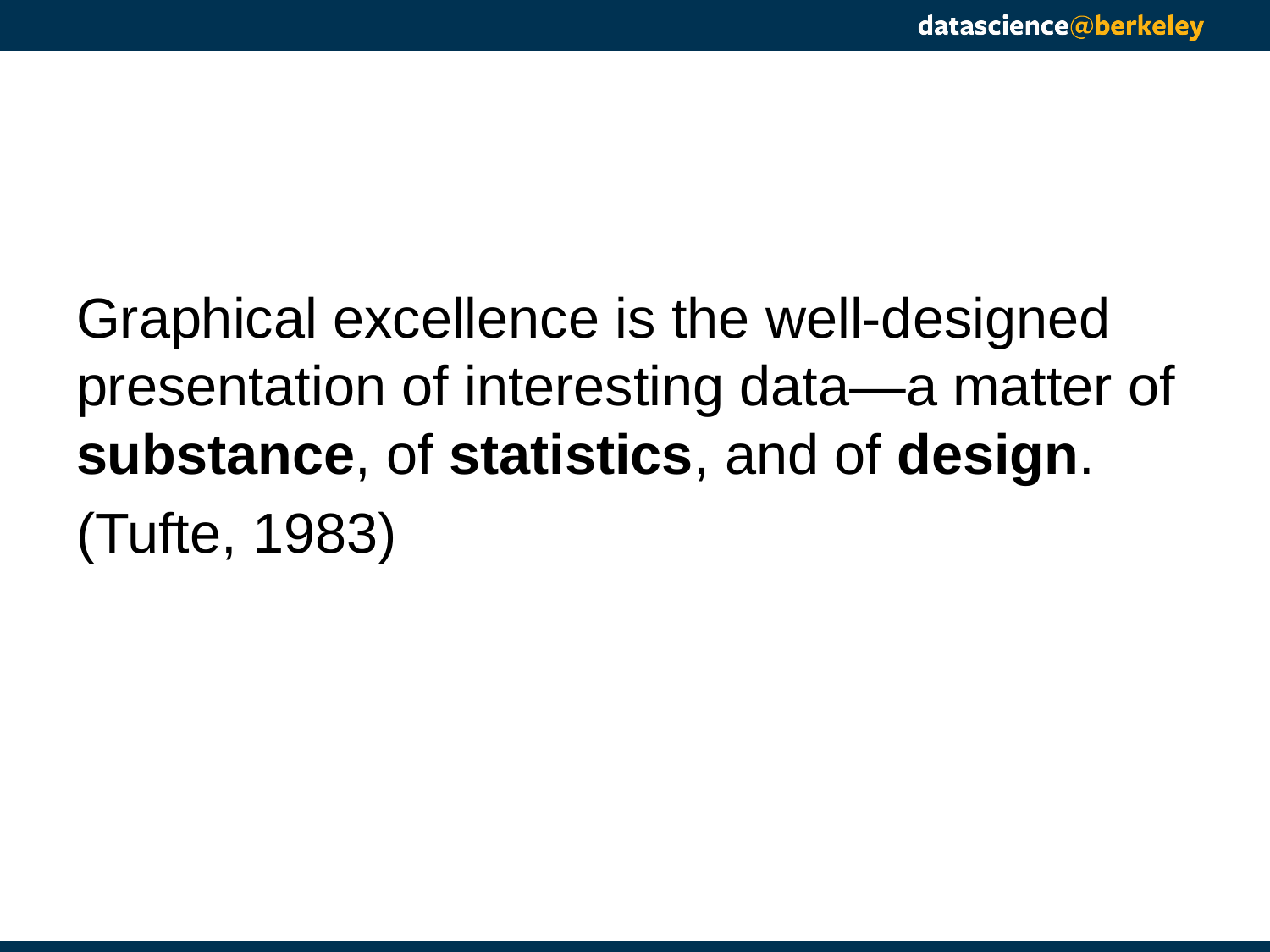

Graphical excellence is the well-designed presentation of interesting data—a matter of substance, of statistics, and of design.
(Tufte, 1983)